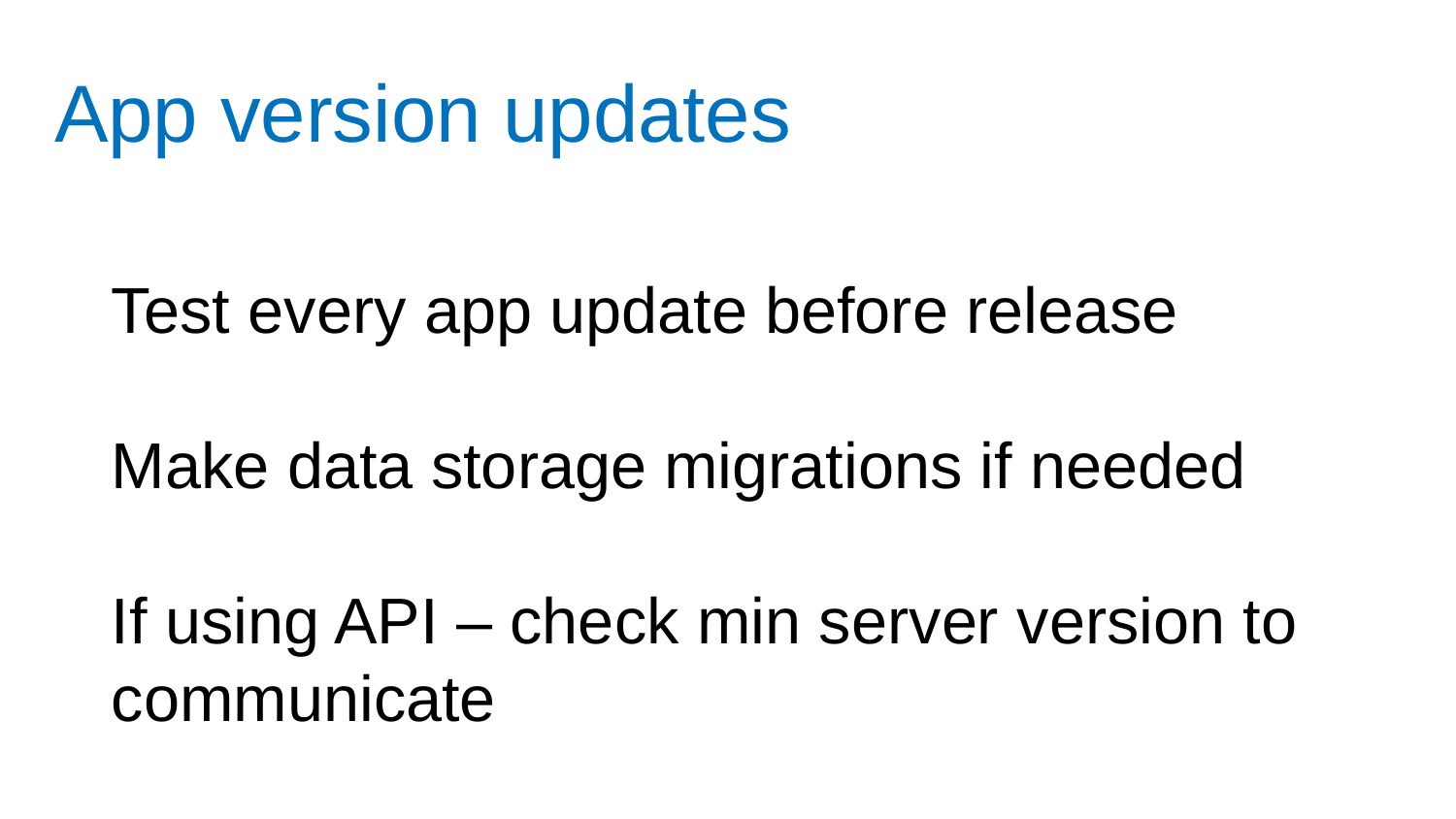

# App version updates
Test every app update before release

Make data storage migrations if needed

If using API – check min server version to communicate
Application